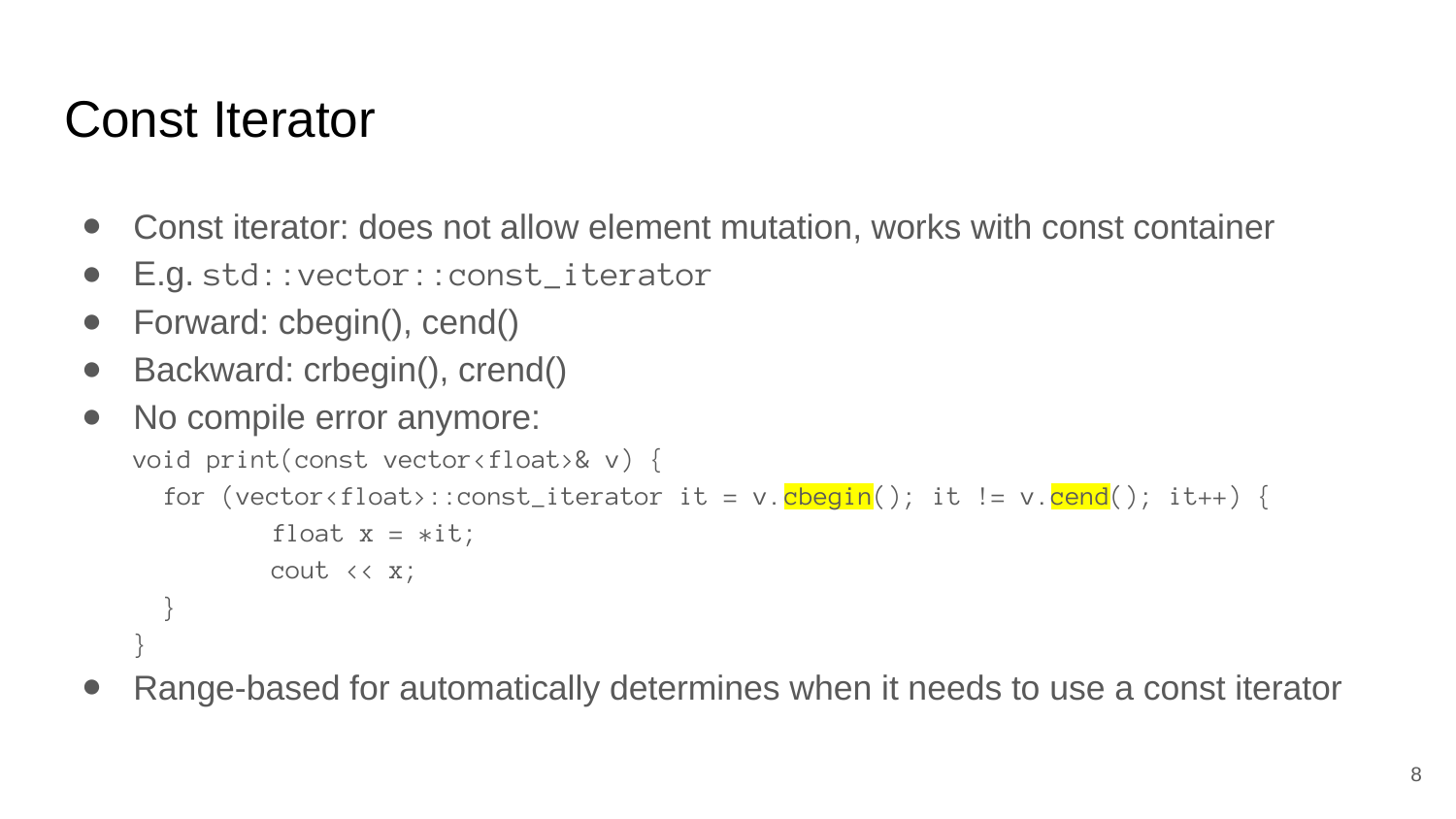

# Const Iterator
Const iterator: does not allow element mutation, works with const container
E.g. std::vector::const_iterator
Forward: cbegin(), cend()
Backward: crbegin(), crend()
No compile error anymore:
void print(const vector<float>& v) {
  for (vector<float>::const_iterator it = v.cbegin(); it != v.cend(); it++) {
	float x = *it;
	cout << x;
  }
}
Range-based for automatically determines when it needs to use a const iterator
8